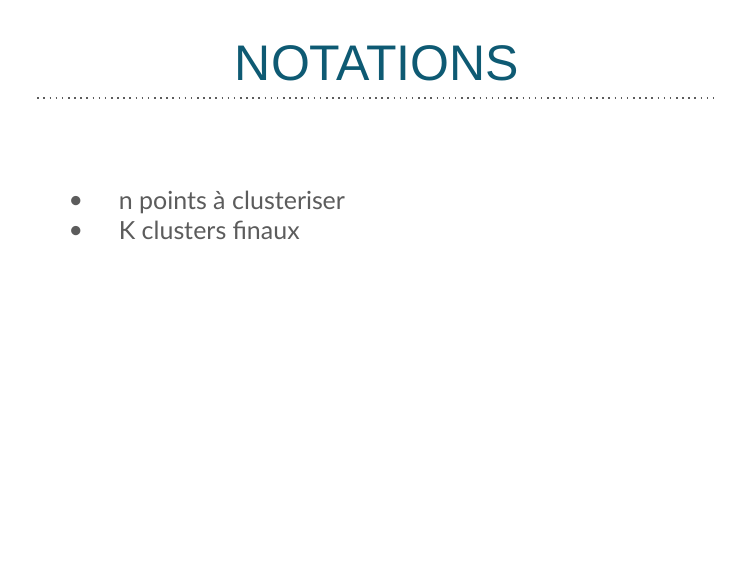

# NOTATIONS
n points à clusteriser
K clusters finaux